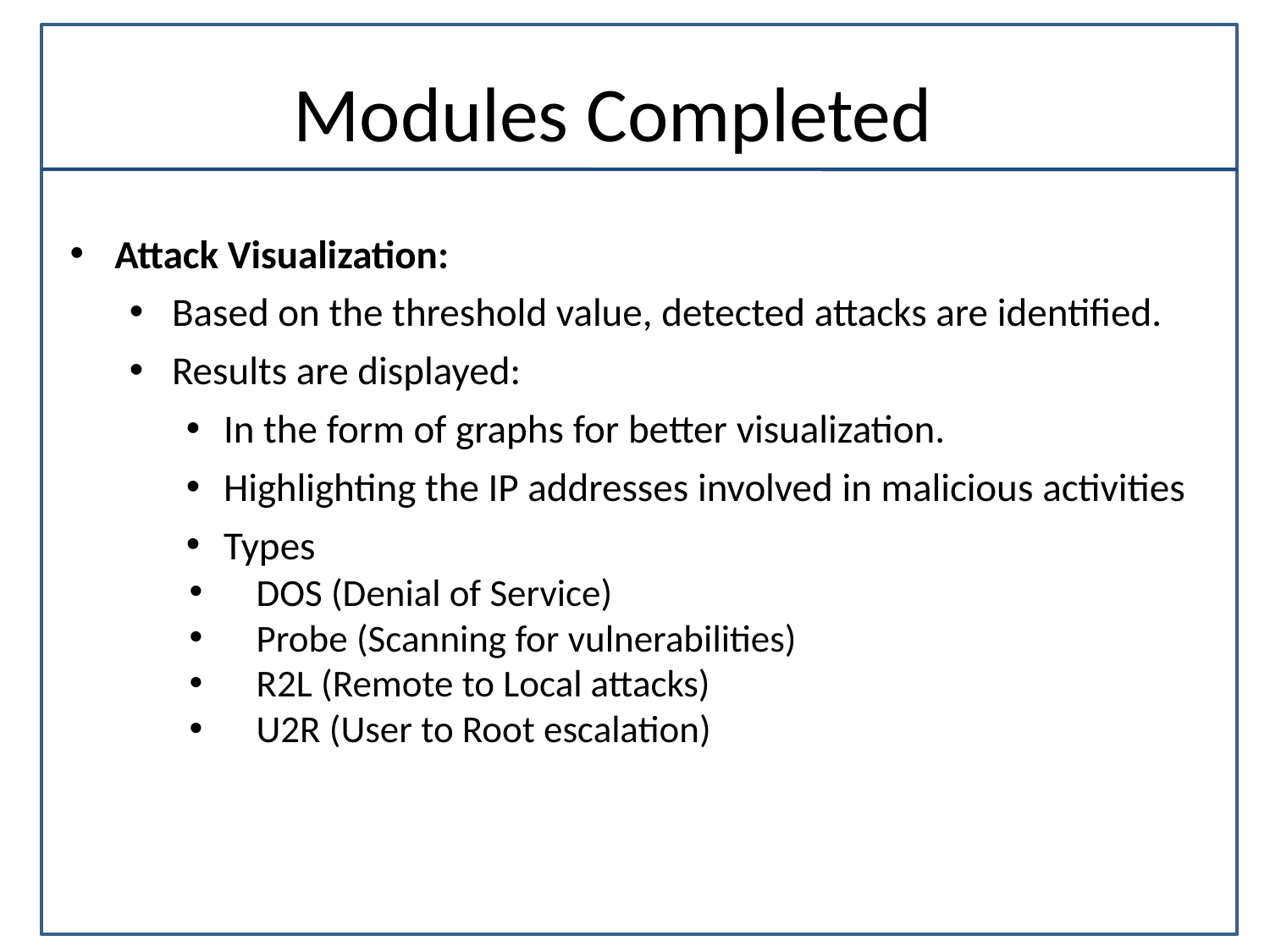

Modules Completed
Attack Visualization:
Based on the threshold value, detected attacks are identified.
Results are displayed:
In the form of graphs for better visualization.
Highlighting the IP addresses involved in malicious activities
Types
DOS (Denial of Service)
Probe (Scanning for vulnerabilities)
R2L (Remote to Local attacks)
U2R (User to Root escalation)